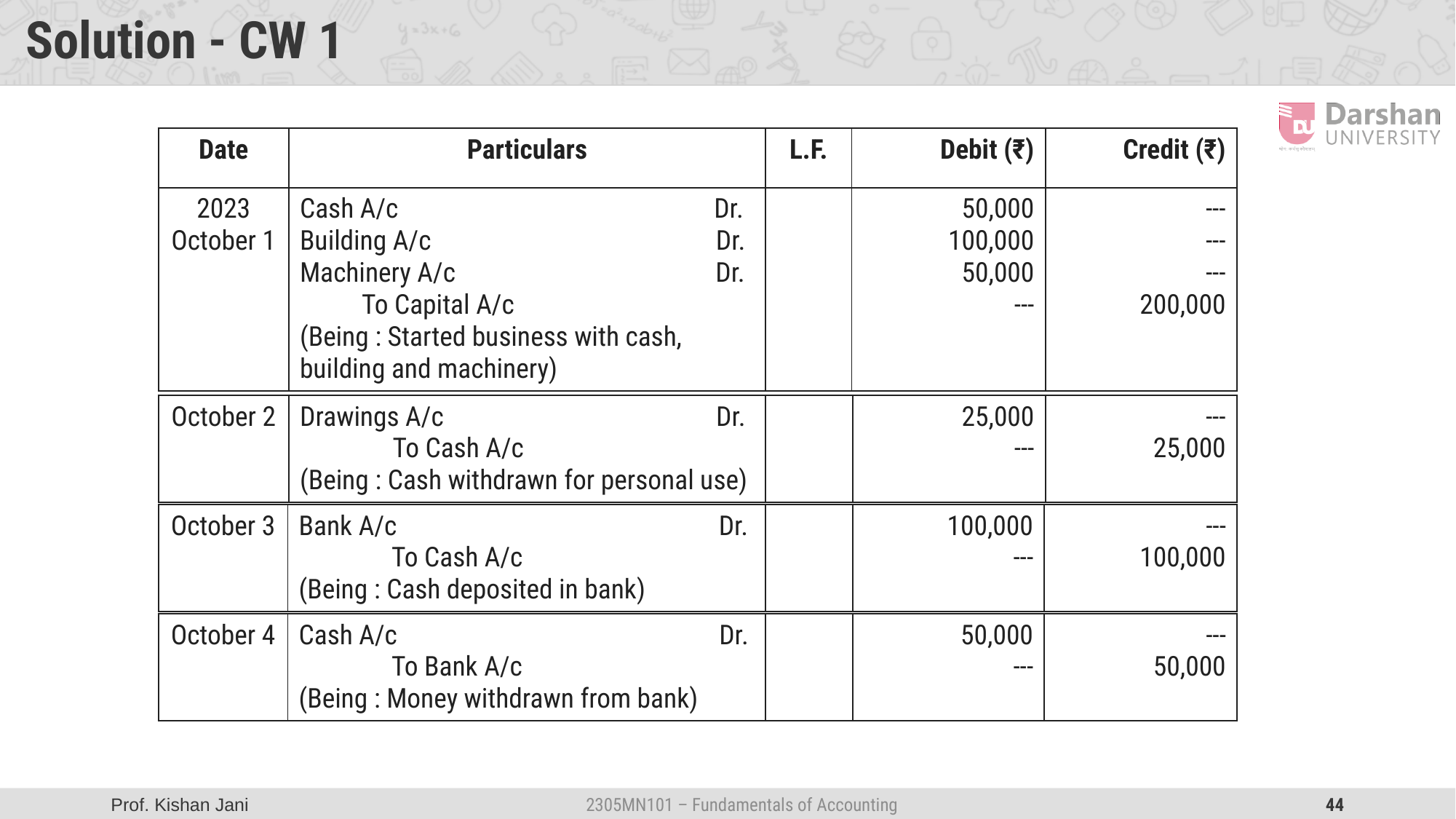

# Solution - CW 1
| Date | Particulars | L.F. | Debit (₹) | Credit (₹) |
| --- | --- | --- | --- | --- |
| 2023 October 1 | Cash A/c Dr. Building A/c Dr. Machinery A/c Dr. To Capital A/c (Being : Started business with cash, building and machinery) |  | 50,000 100,000 50,000 --- | --- --- --- 200,000 |
| October 2 | Drawings A/c Dr. To Cash A/c (Being : Cash withdrawn for personal use) |  | 25,000 --- | --- 25,000 |
| --- | --- | --- | --- | --- |
| October 3 | Bank A/c Dr. To Cash A/c (Being : Cash deposited in bank) |  | 100,000 --- | --- 100,000 |
| --- | --- | --- | --- | --- |
| October 4 | Cash A/c Dr. To Bank A/c (Being : Money withdrawn from bank) |  | 50,000 --- | --- 50,000 |
| --- | --- | --- | --- | --- |